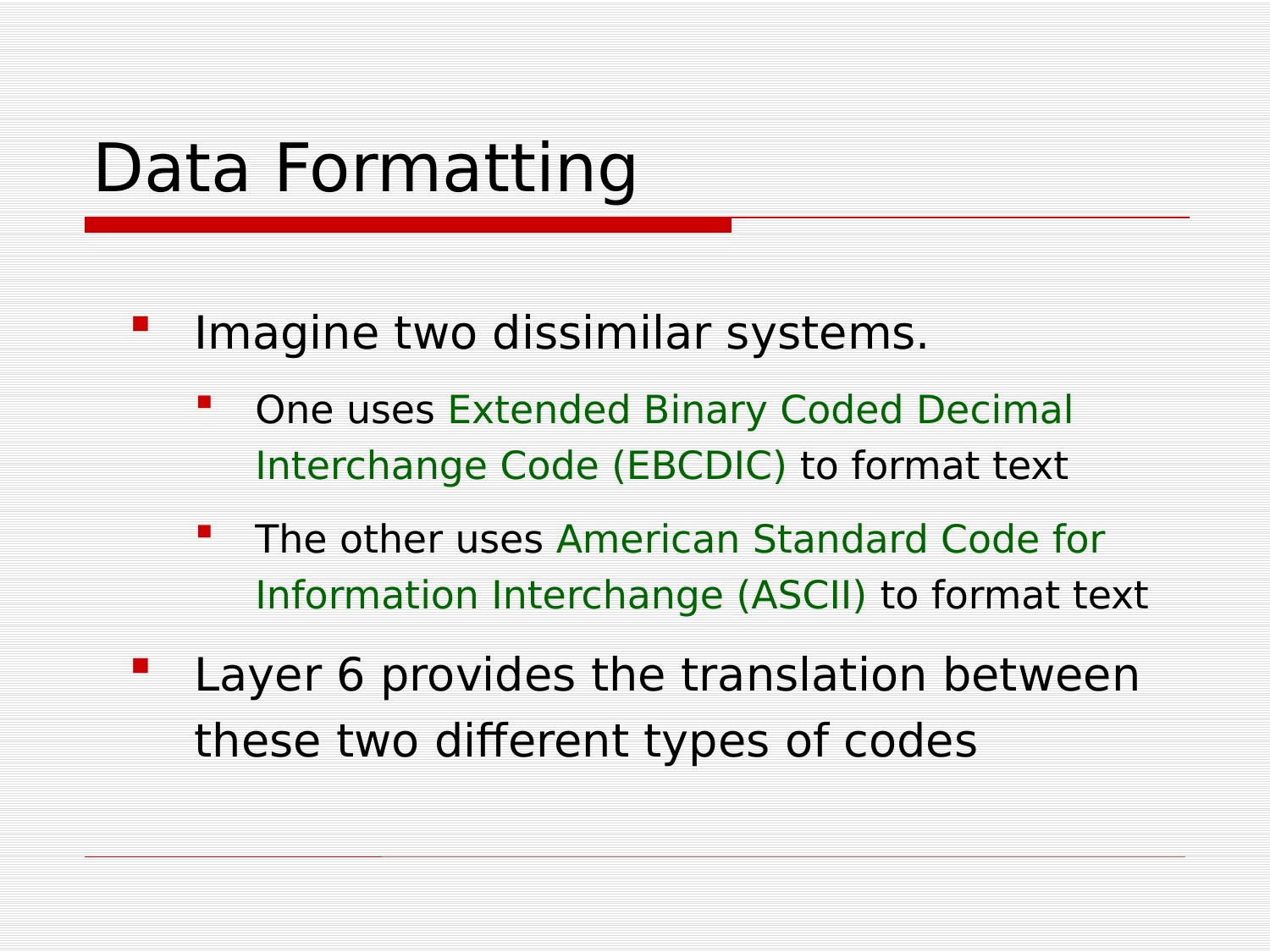

# Data Formatting
Imagine two dissimilar systems.
One uses Extended Binary Coded Decimal Interchange Code (EBCDIC) to format text
The other uses American Standard Code for Information Interchange (ASCII) to format text
Layer 6 provides the translation between these two different types of codes